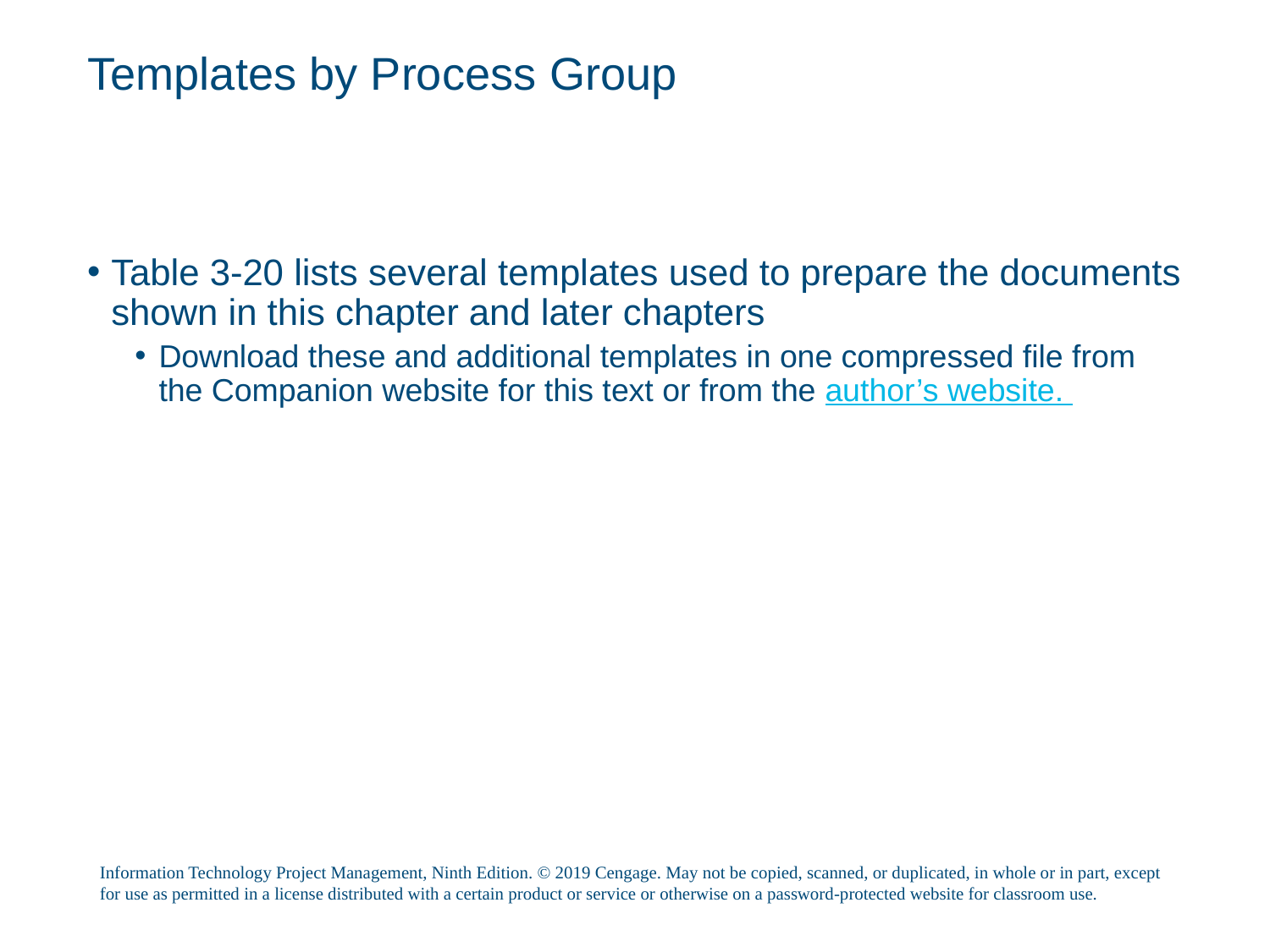

# Templates by Process Group
Table 3-20 lists several templates used to prepare the documents shown in this chapter and later chapters
Download these and additional templates in one compressed file from the Companion website for this text or from the author’s website.
Information Technology Project Management, Ninth Edition. © 2019 Cengage. May not be copied, scanned, or duplicated, in whole or in part, except for use as permitted in a license distributed with a certain product or service or otherwise on a password-protected website for classroom use.